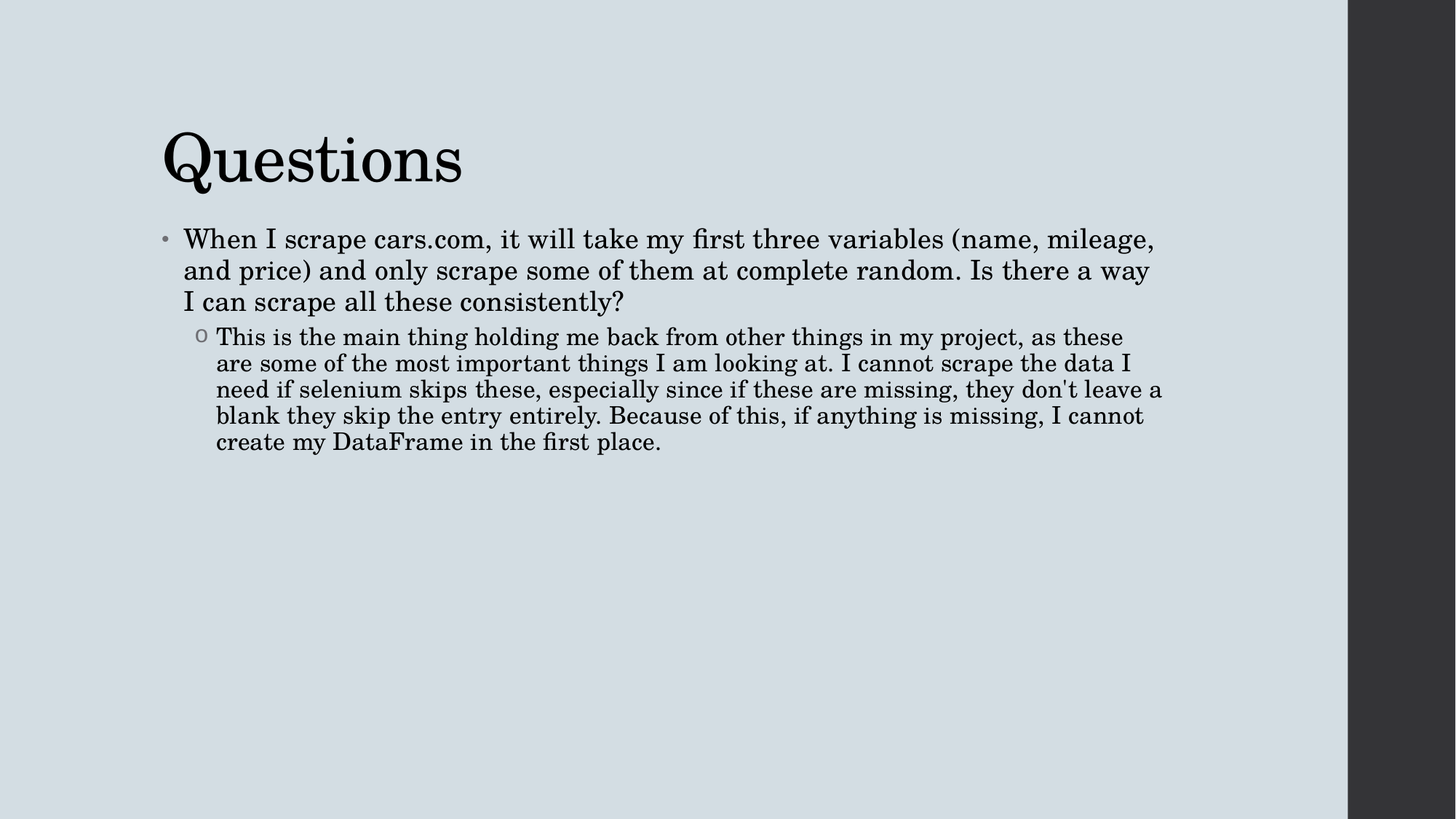

# Questions
When I scrape cars.com, it will take my first three variables (name, mileage, and price) and only scrape some of them at complete random. Is there a way I can scrape all these consistently?
This is the main thing holding me back from other things in my project, as these are some of the most important things I am looking at. I cannot scrape the data I need if selenium skips these, especially since if these are missing, they don't leave a blank they skip the entry entirely. Because of this, if anything is missing, I cannot create my DataFrame in the first place.